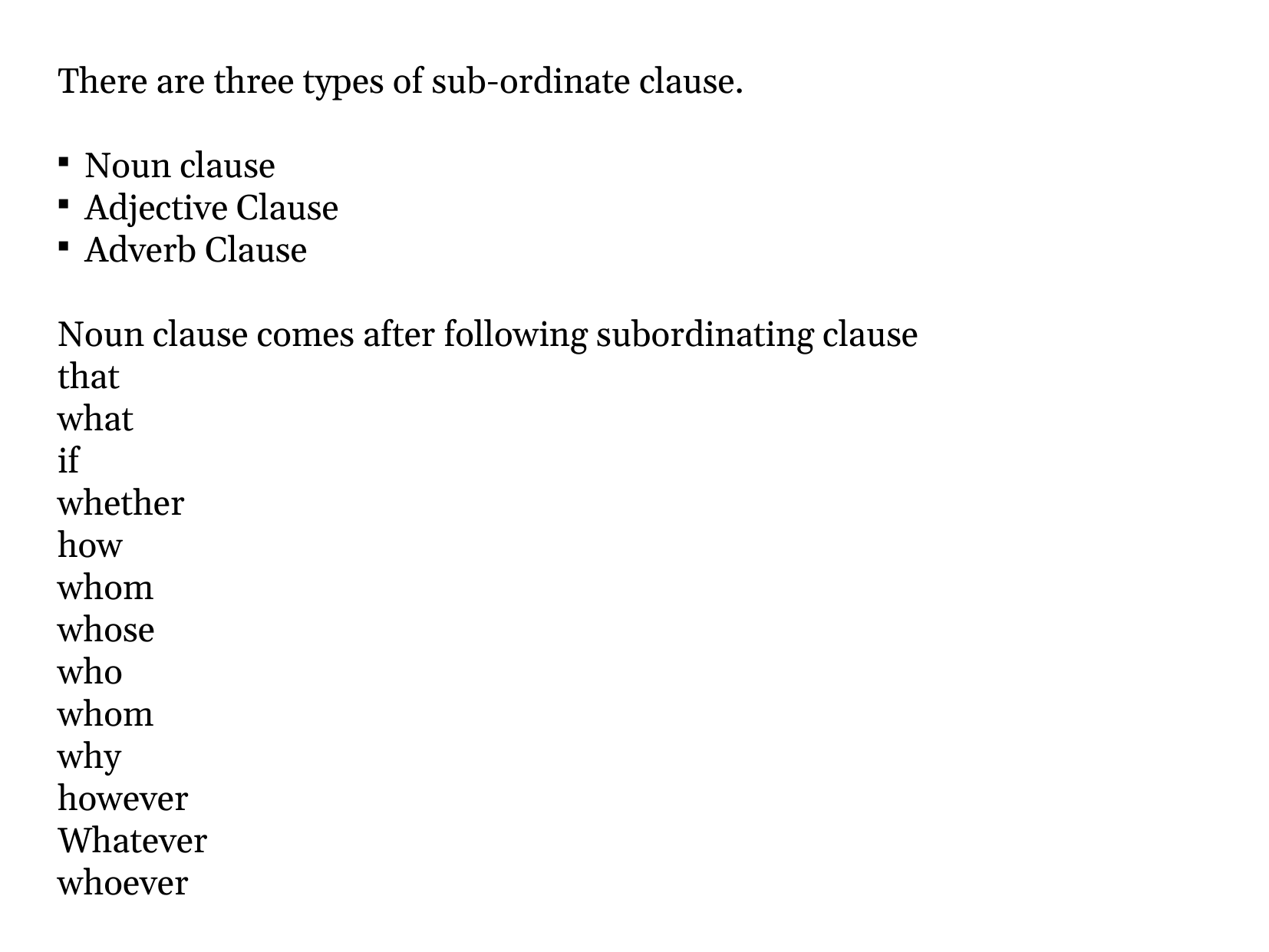

There are three types of sub-ordinate clause.

Noun clause
Adjective Clause
Adverb Clause

Noun clause comes after following subordinating clause
that
what
if
whether
how
whom
whose
who
whom
why
however
Whatever
whoever